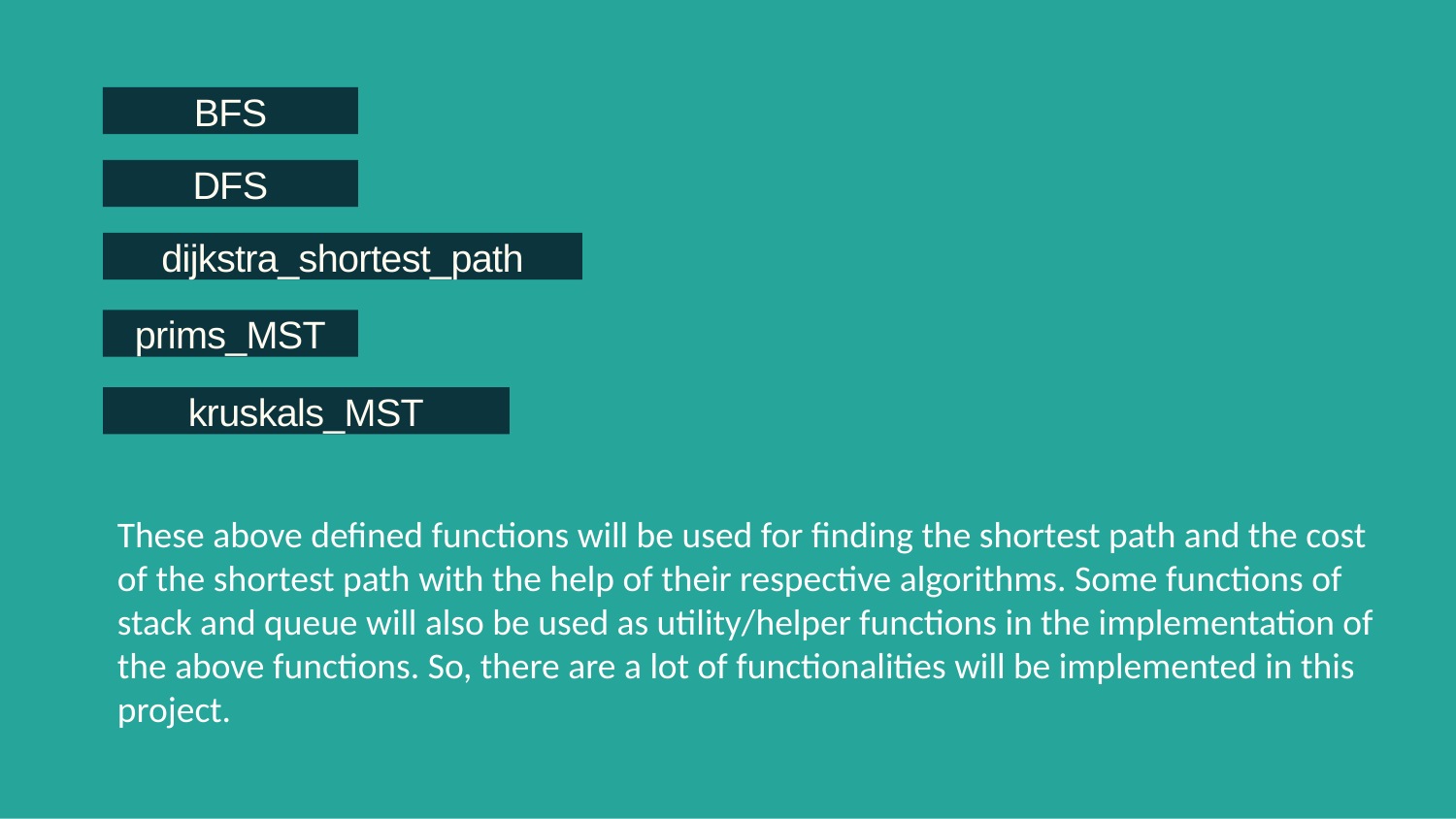

BFS
DFS
dijkstra_shortest_path
prims_MST
kruskals_MST
These above defined functions will be used for finding the shortest path and the cost of the shortest path with the help of their respective algorithms. Some functions of stack and queue will also be used as utility/helper functions in the implementation of the above functions. So, there are a lot of functionalities will be implemented in this project.